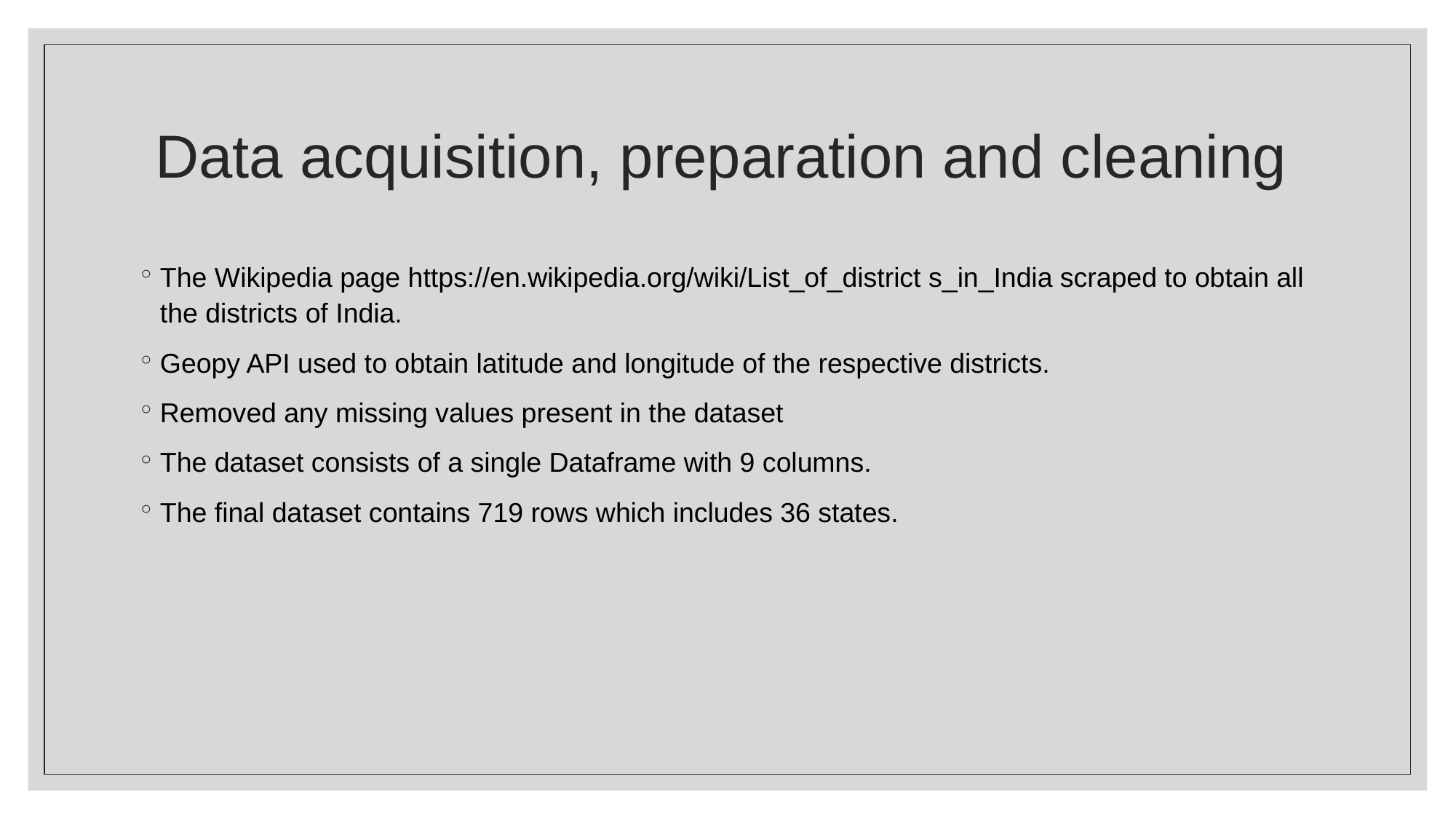

# Data acquisition, preparation and cleaning
The Wikipedia page https://en.wikipedia.org/wiki/List_of_district s_in_India scraped to obtain all the districts of India.
Geopy API used to obtain latitude and longitude of the respective districts.
Removed any missing values present in the dataset
The dataset consists of a single Dataframe with 9 columns.
The final dataset contains 719 rows which includes 36 states.